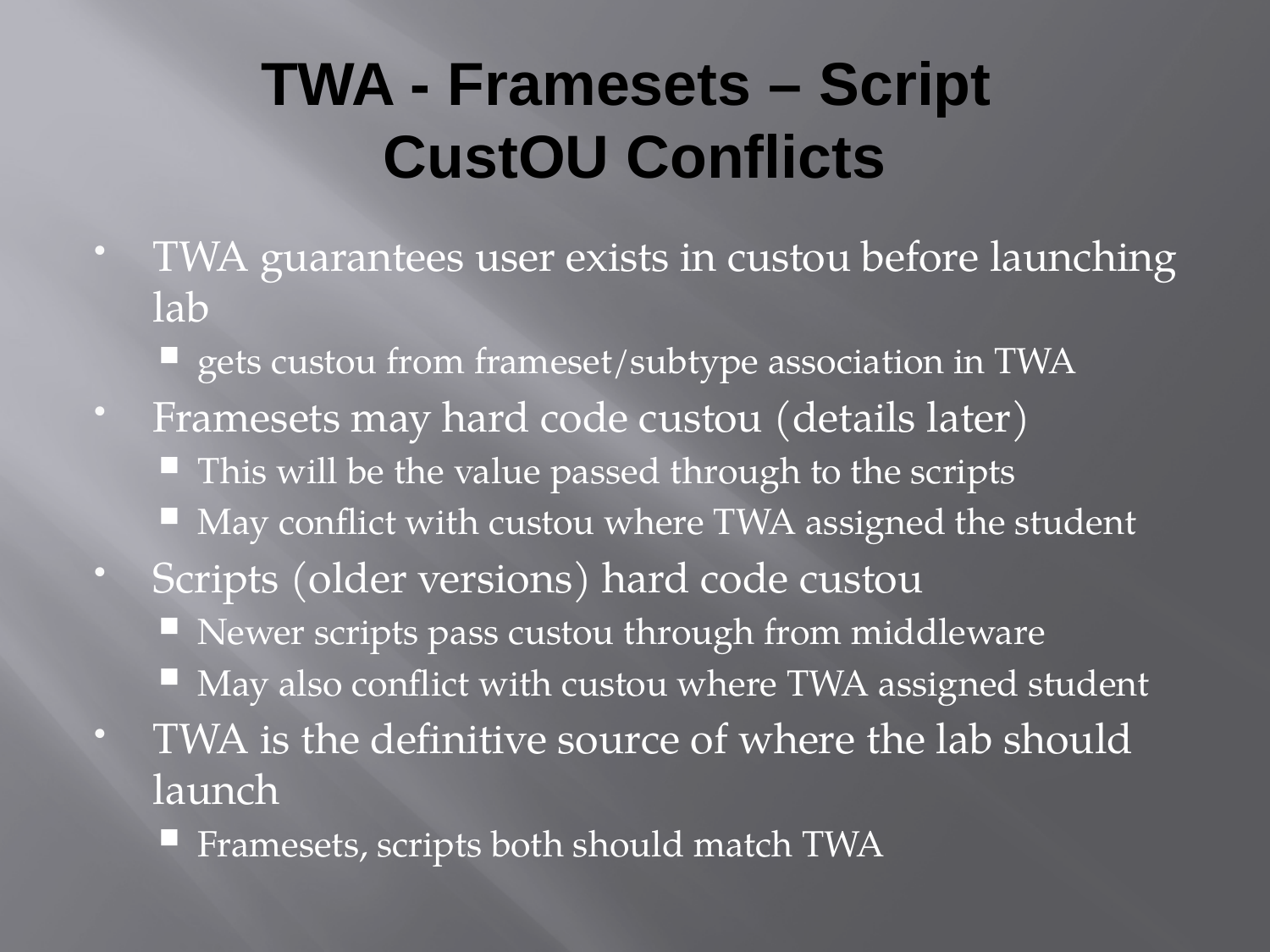

# TWA - Framesets – Script CustOU Conflicts
TWA guarantees user exists in custou before launching lab
gets custou from frameset/subtype association in TWA
Framesets may hard code custou (details later)
This will be the value passed through to the scripts
May conflict with custou where TWA assigned the student
Scripts (older versions) hard code custou
Newer scripts pass custou through from middleware
May also conflict with custou where TWA assigned student
TWA is the definitive source of where the lab should launch
Framesets, scripts both should match TWA